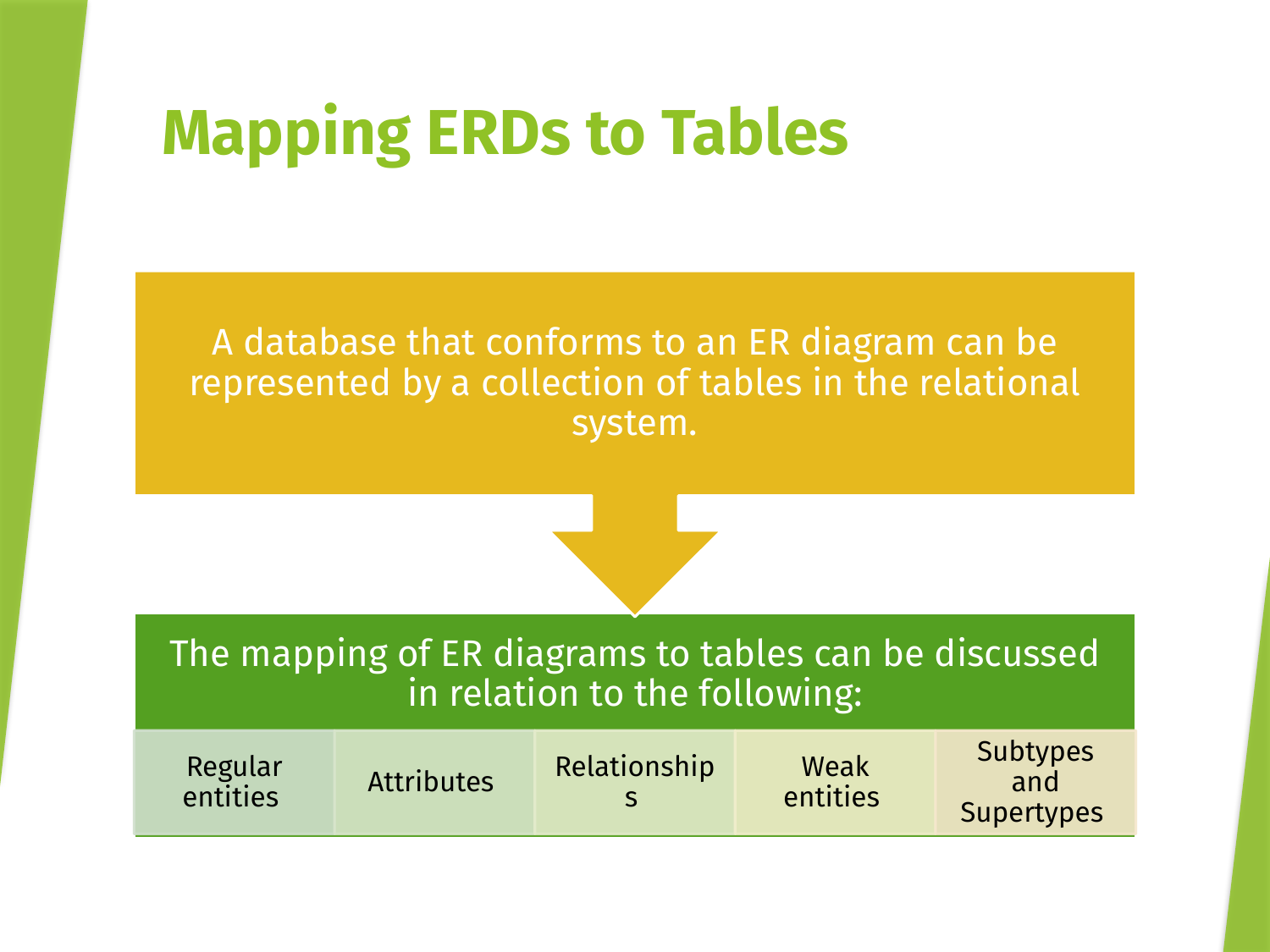

Mapping ERDs to Tables
The mapping of ER diagrams to tables can be discussed in relation to the following:
Regular entities
Attributes
Relationships
Weak entities
Subtypes and Supertypes
A database that conforms to an ER diagram can be represented by a collection of tables in the relational system.